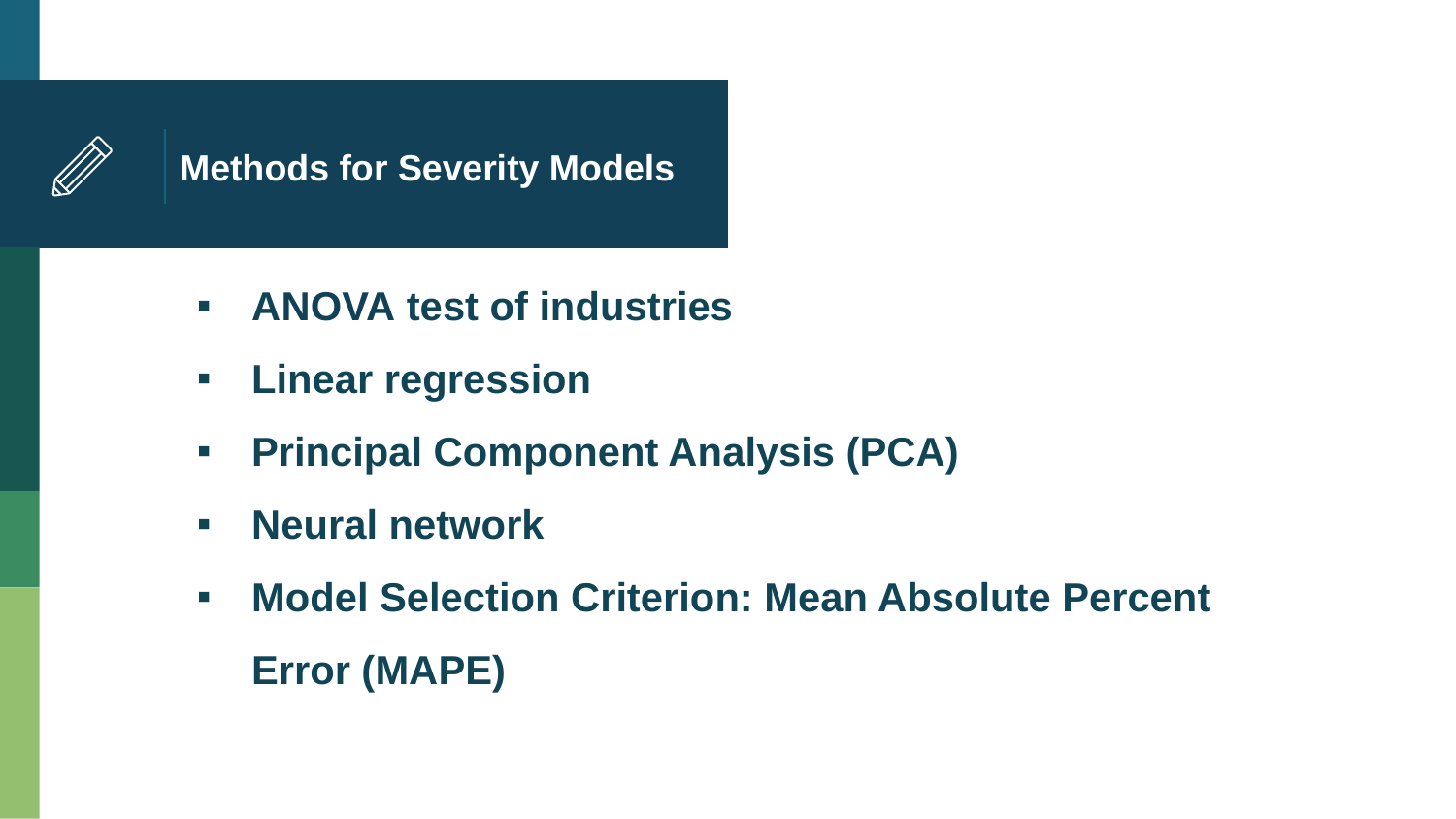

# Methods for Severity Models

ANOVA test of industries
Linear regression
Principal Component Analysis (PCA)
Neural network
Model Selection Criterion: Mean Absolute Percent Error (MAPE)